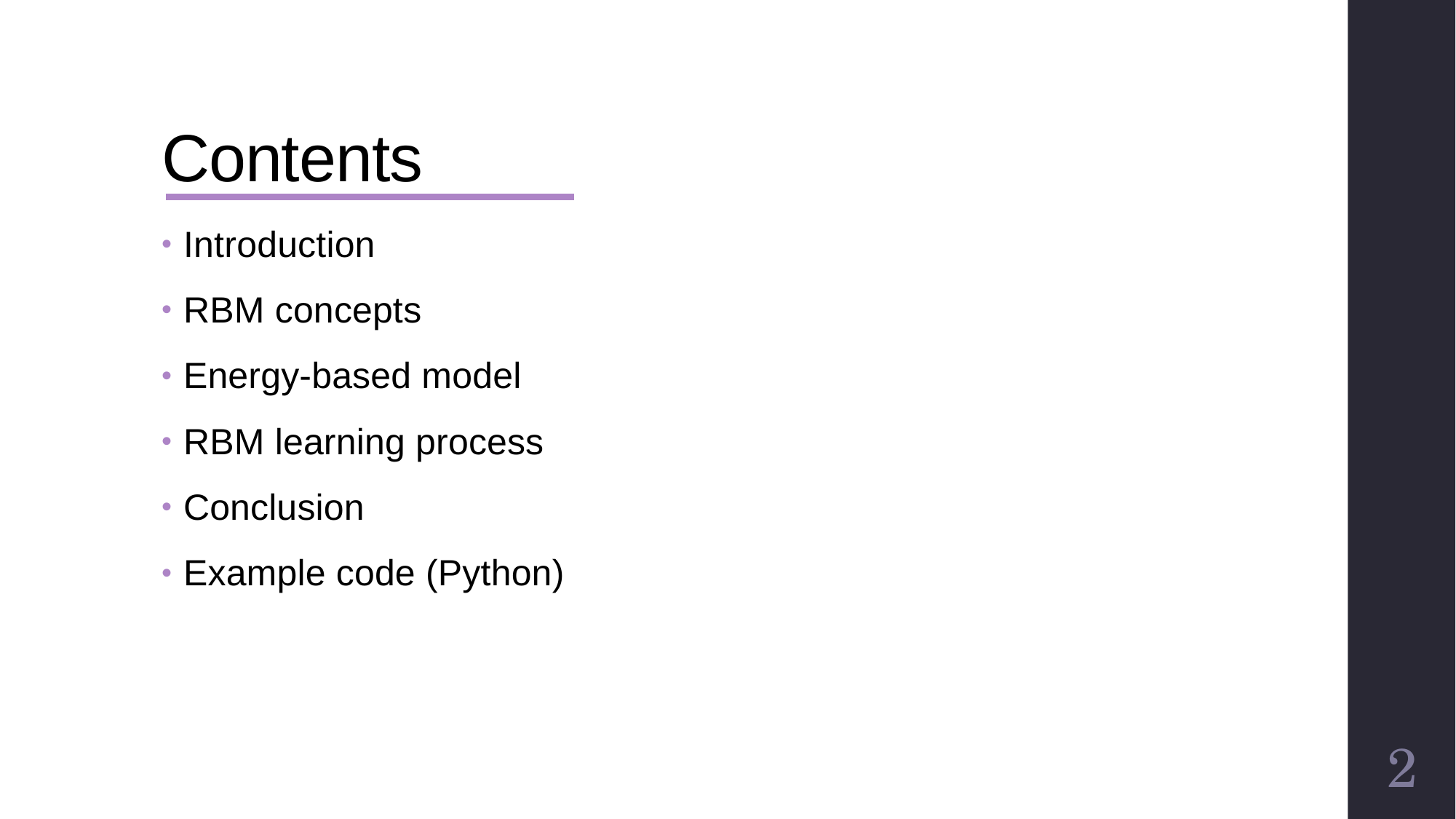

# Contents
Introduction
RBM concepts
Energy-based model
RBM learning process
Conclusion
Example code (Python)
2